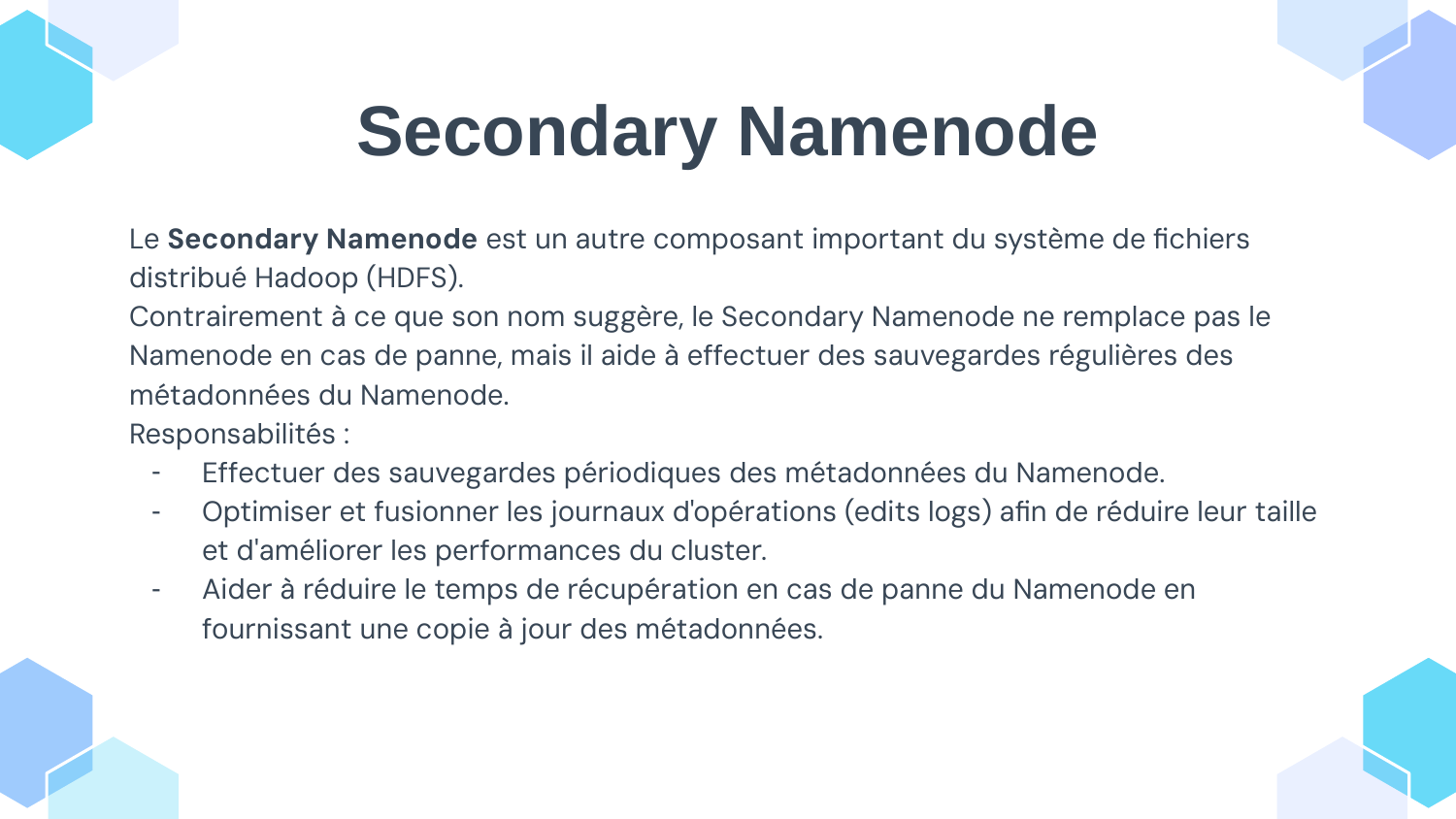

# Secondary Namenode
Le Secondary Namenode est un autre composant important du système de fichiers distribué Hadoop (HDFS).
Contrairement à ce que son nom suggère, le Secondary Namenode ne remplace pas le Namenode en cas de panne, mais il aide à effectuer des sauvegardes régulières des métadonnées du Namenode.
Responsabilités :
Effectuer des sauvegardes périodiques des métadonnées du Namenode.
Optimiser et fusionner les journaux d'opérations (edits logs) afin de réduire leur taille et d'améliorer les performances du cluster.
Aider à réduire le temps de récupération en cas de panne du Namenode en fournissant une copie à jour des métadonnées.